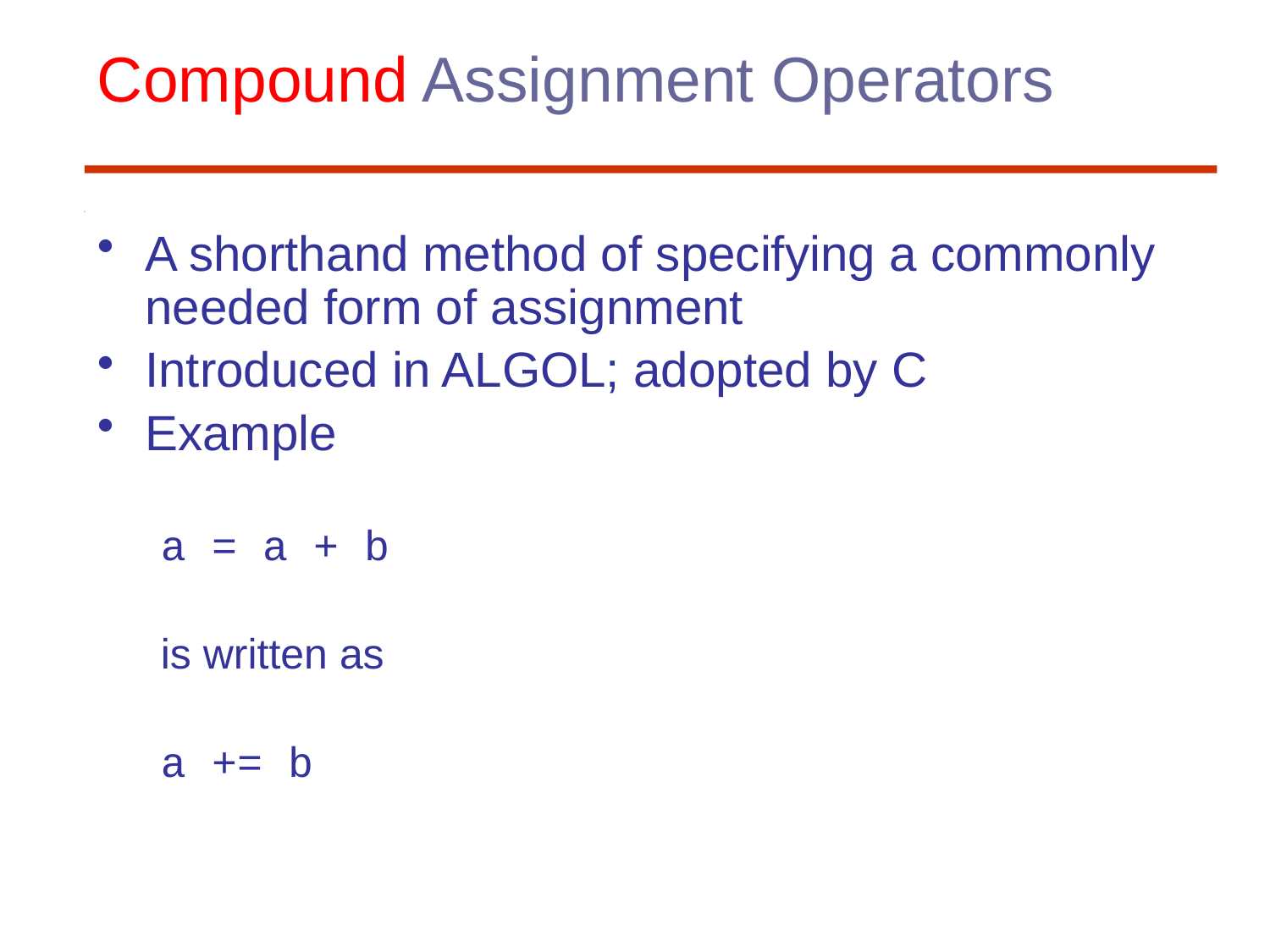

# Compound Assignment Operators
A shorthand method of specifying a commonly needed form of assignment
Introduced in ALGOL; adopted by C
Example

a = a + b

is written as

a += b